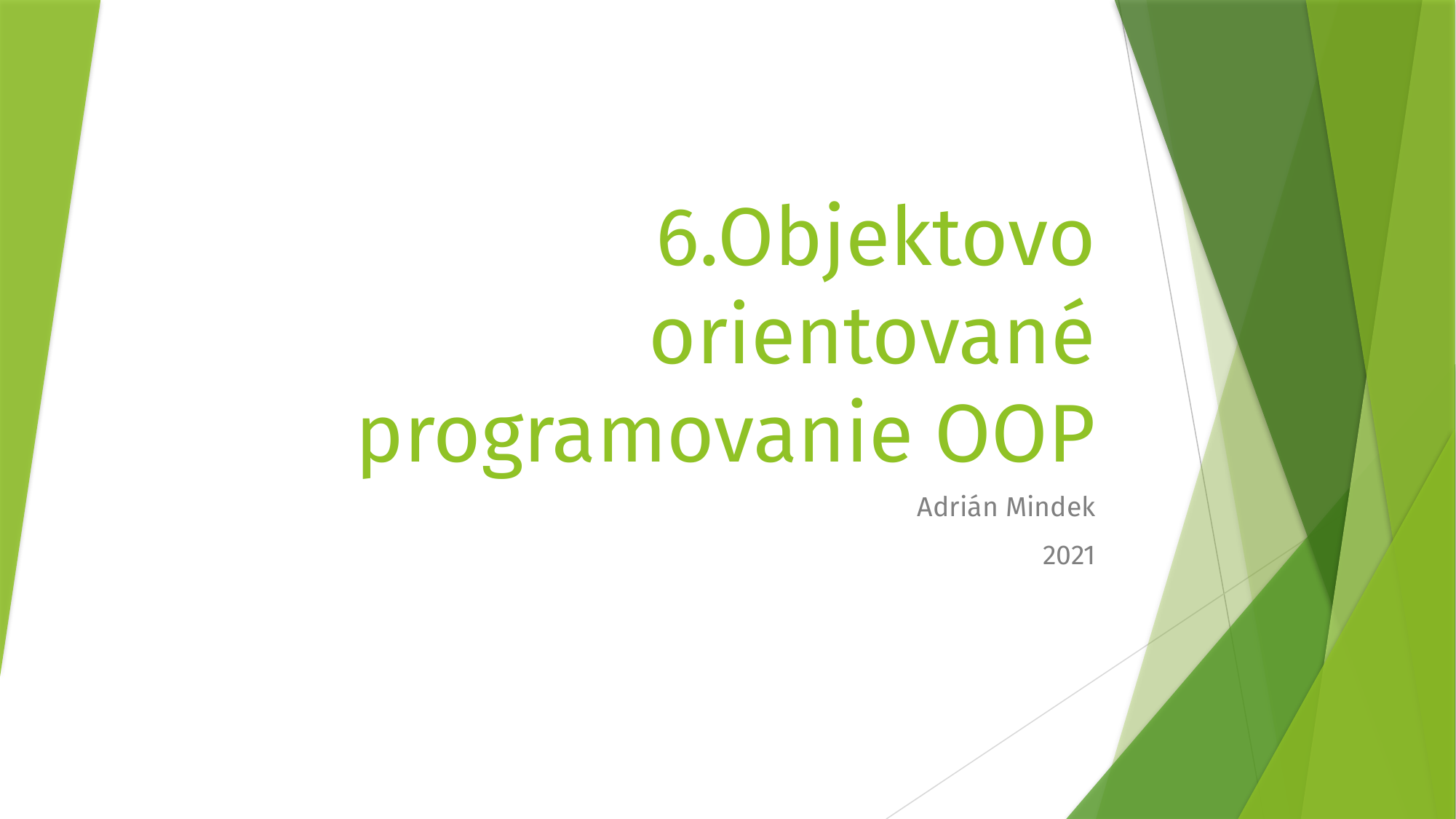

# 6.Objektovo orientované programovanie OOP
Adrián Mindek
2021